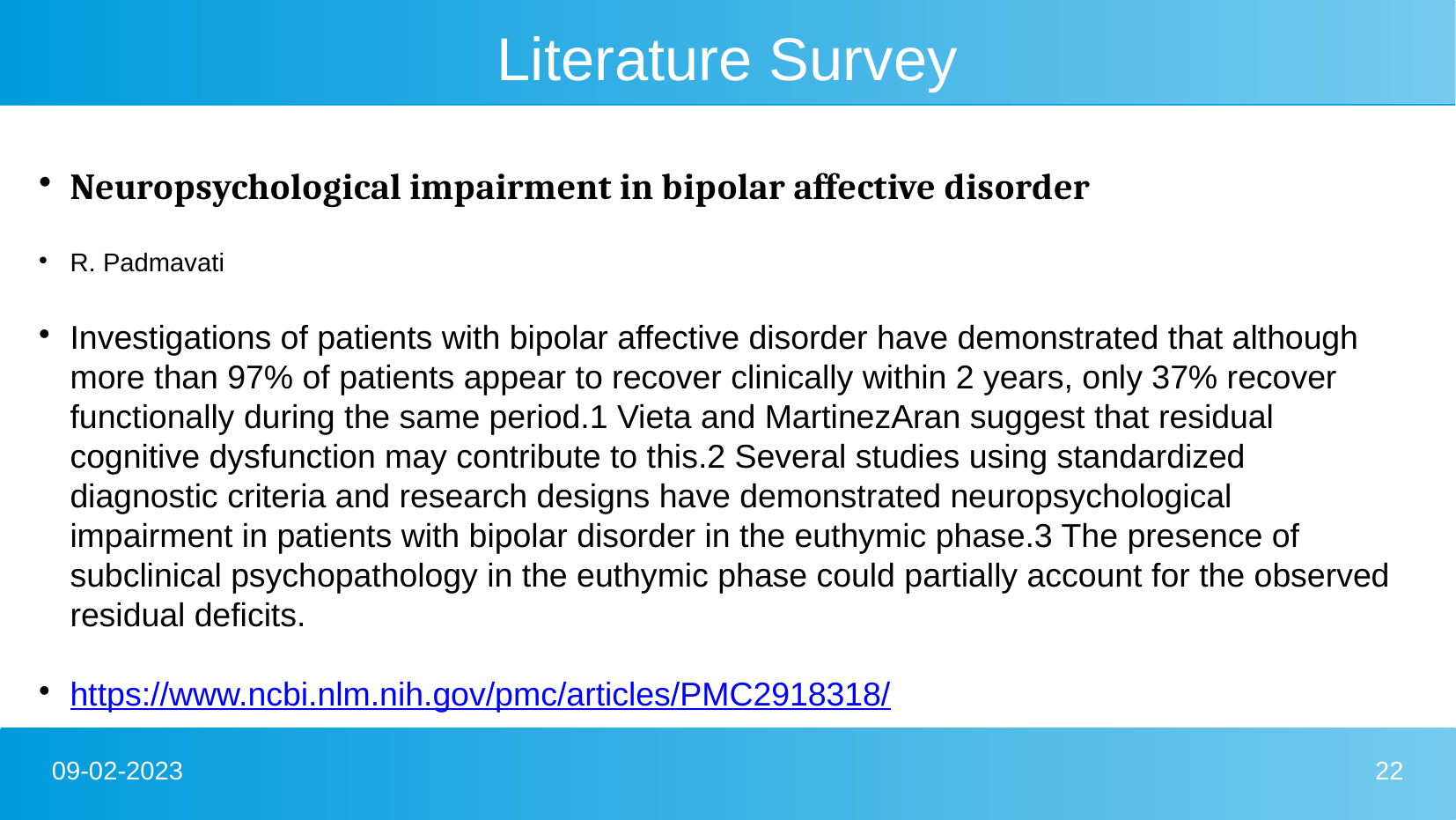

# Literature Survey
Neuropsychological impairment in bipolar affective disorder

R. Padmavati

Investigations of patients with bipolar affective disorder have demonstrated that although more than 97% of patients appear to recover clinically within 2 years, only 37% recover functionally during the same period.1 Vieta and MartinezAran suggest that residual cognitive dysfunction may contribute to this.2 Several studies using standardized diagnostic criteria and research designs have demonstrated neuropsychological impairment in patients with bipolar disorder in the euthymic phase.3 The presence of subclinical psychopathology in the euthymic phase could partially account for the observed residual deficits.

https://www.ncbi.nlm.nih.gov/pmc/articles/PMC2918318/
09-02-2023
22